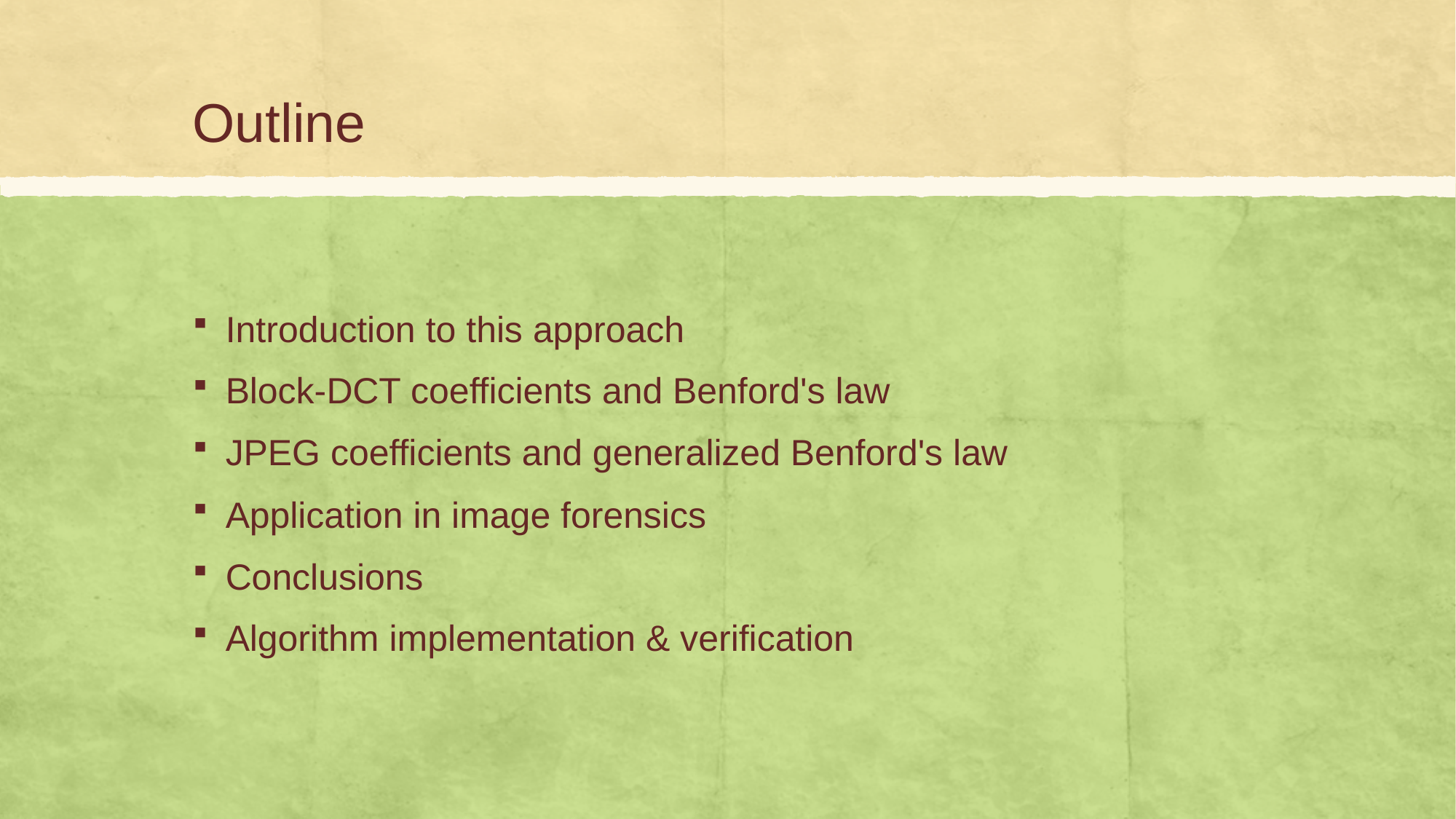

# Outline
Introduction to this approach
Block-DCT coefficients and Benford's law
JPEG coefficients and generalized Benford's law
Application in image forensics
Conclusions
Algorithm implementation & verification